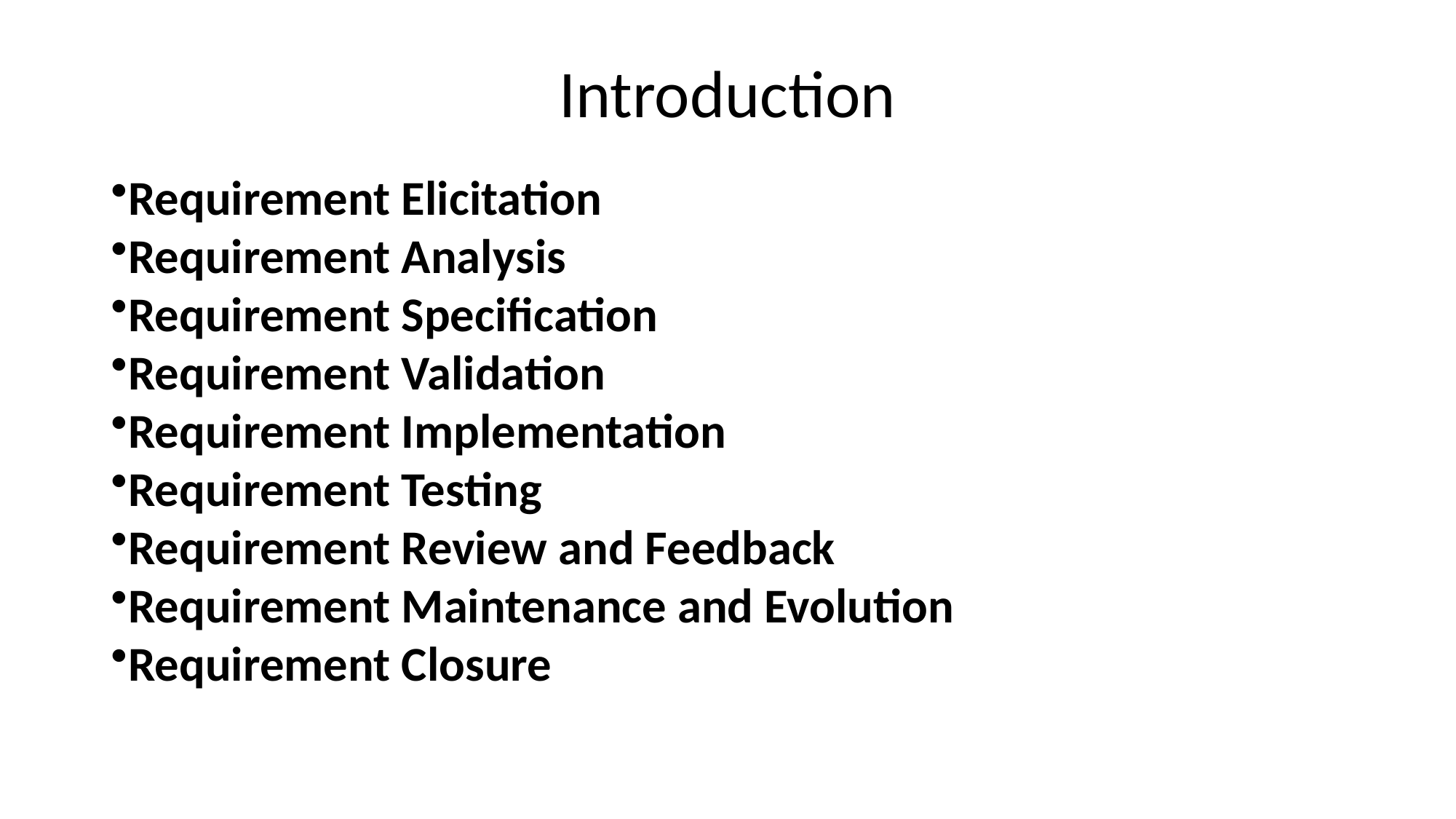

# Introduction
Requirement Elicitation
Requirement Analysis
Requirement Specification
Requirement Validation
Requirement Implementation
Requirement Testing
Requirement Review and Feedback
Requirement Maintenance and Evolution
Requirement Closure